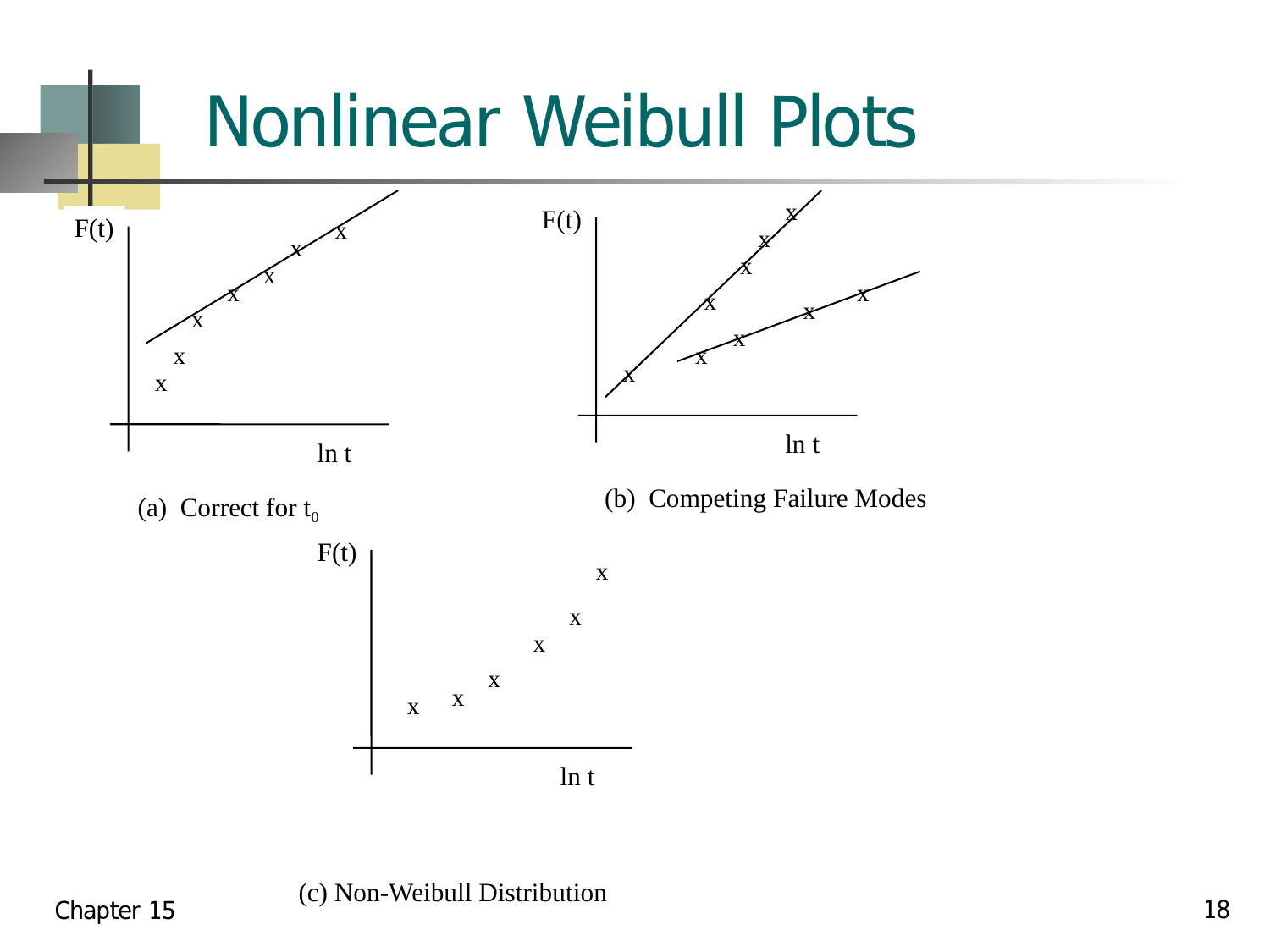

# Nonlinear Weibull Plots

F(t)
x
x

x
x
x
x
x

ln t
(a)  Correct for t0
x

F(t)
x

x
x

x
x
x
x
x

ln t
(b)  Competing Failure Modes
F(t)
x
x
x

x
x
x

ln t
(c) Non-Weibull Distribution
18
Chapter 15